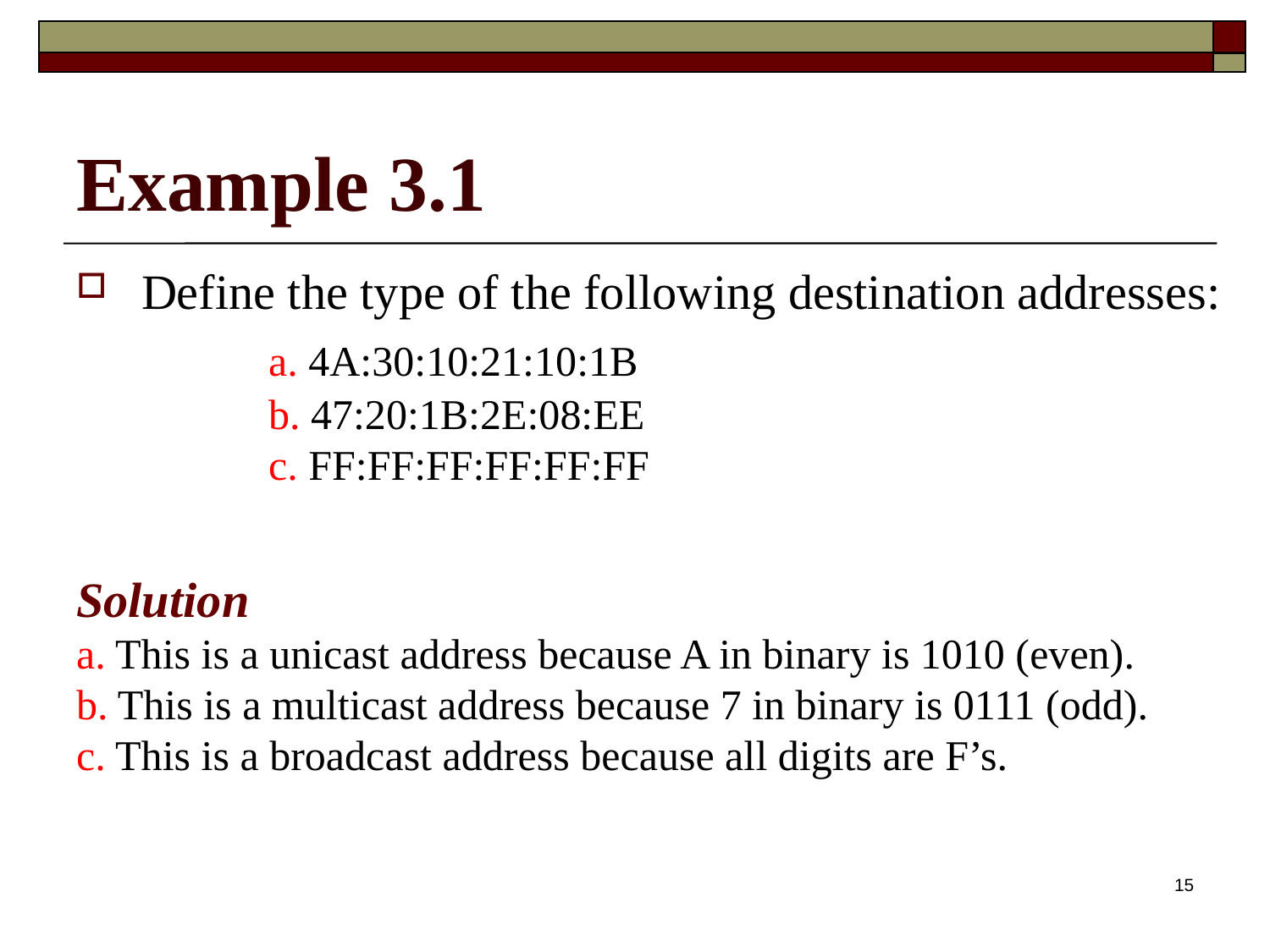

# Example 3.1
Define the type of the following destination addresses:
	 	a. 4A:30:10:21:10:1B
  		b. 47:20:1B:2E:08:EE
  		c. FF:FF:FF:FF:FF:FF

Solution
a. This is a unicast address because A in binary is 1010 (even).
b. This is a multicast address because 7 in binary is 0111 (odd).
c. This is a broadcast address because all digits are F’s.
15